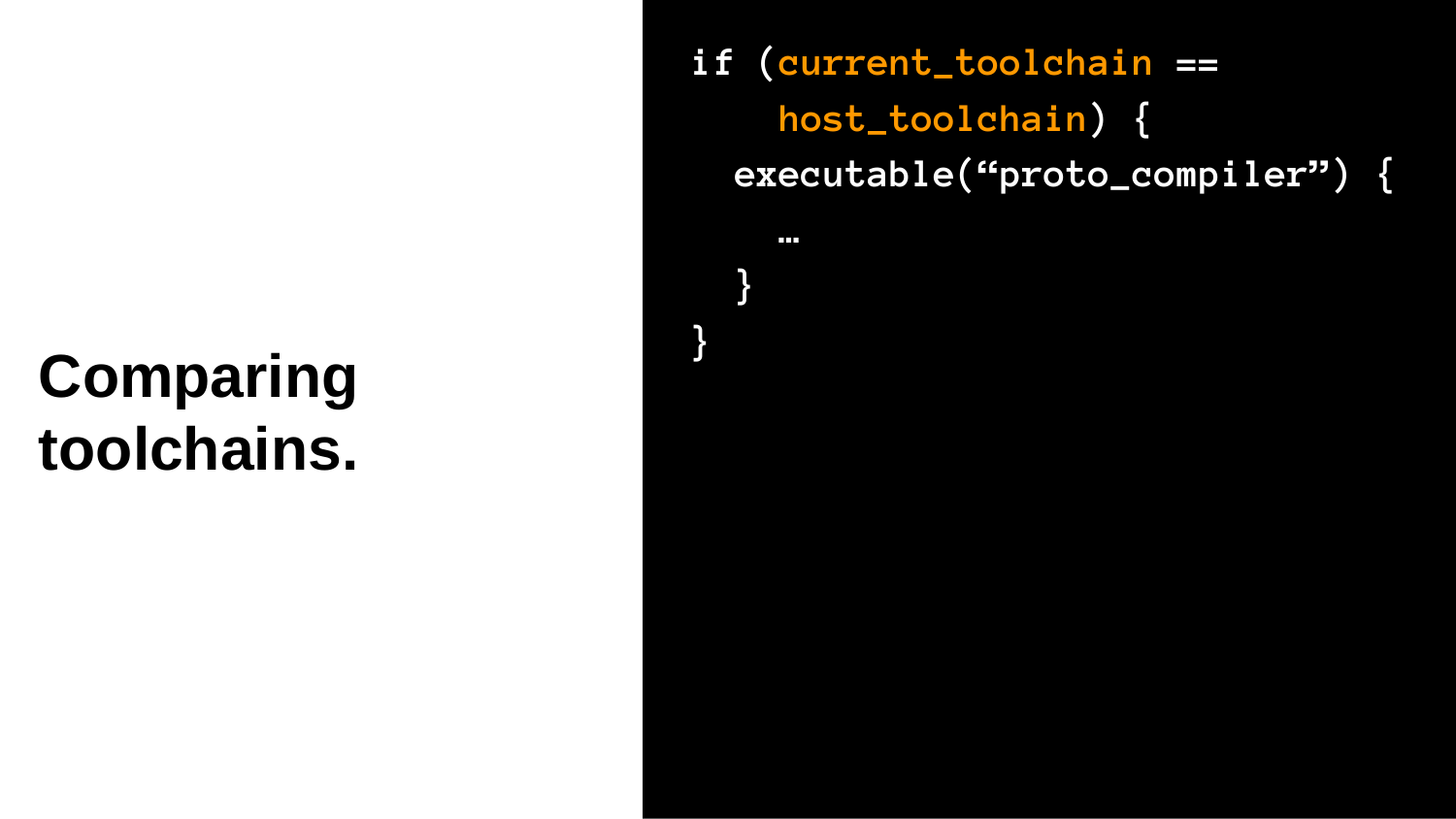

# Comparing toolchains.
if (current_toolchain ==
    host_toolchain) {
  executable(“proto_compiler”) {
    …
  }
}